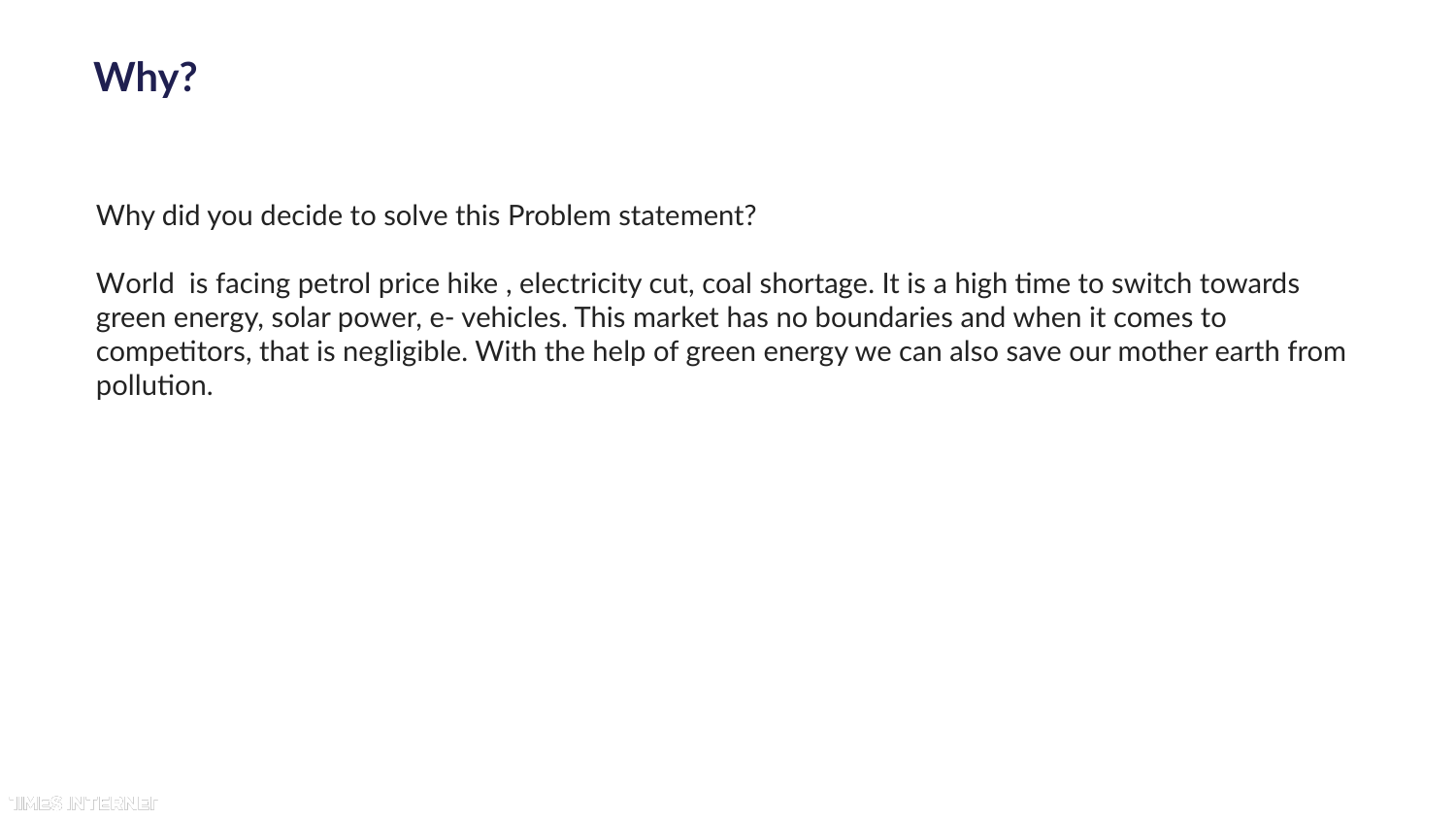

# Why?
Why did you decide to solve this Problem statement?

World  is facing petrol price hike , electricity cut, coal shortage. It is a high time to switch towards green energy, solar power, e- vehicles. This market has no boundaries and when it comes to competitors, that is negligible. With the help of green energy we can also save our mother earth from pollution.